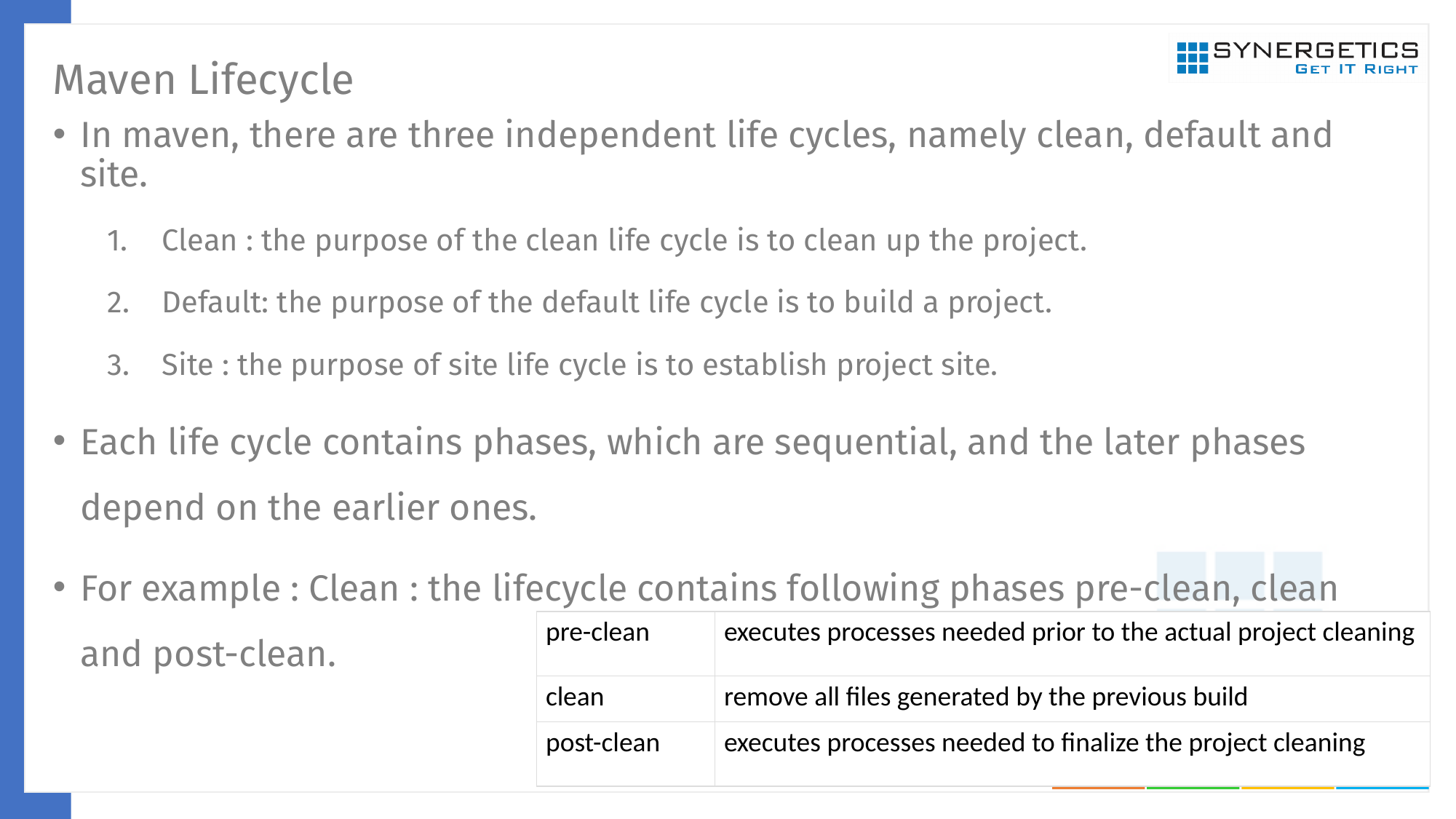

# Maven Lifecycle
In maven, there are three independent life cycles, namely clean, default and site.
Clean : the purpose of the clean life cycle is to clean up the project.
Default: the purpose of the default life cycle is to build a project.
Site : the purpose of site life cycle is to establish project site.
Each life cycle contains phases, which are sequential, and the later phases depend on the earlier ones.
For example : Clean : the lifecycle contains following phases pre-clean, clean and post-clean.

| pre-clean | executes processes needed prior to the actual project cleaning |
| --- | --- |
| clean | remove all files generated by the previous build |
| post-clean | executes processes needed to finalize the project cleaning |